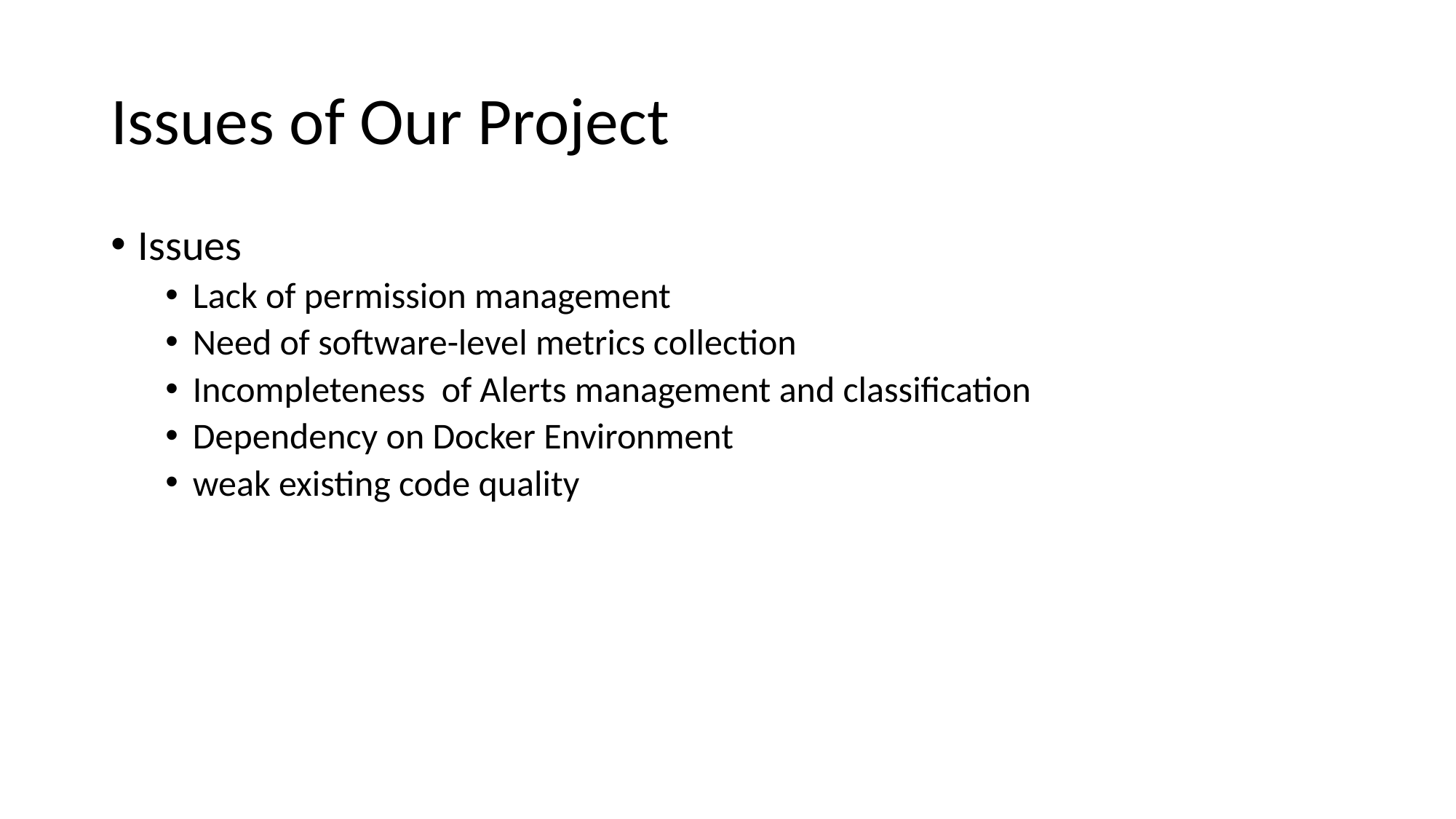

# Issues of Our Project
Issues
Lack of permission management
Need of software-level metrics collection
Incompleteness  of Alerts management and classification
Dependency on Docker Environment
weak existing code quality